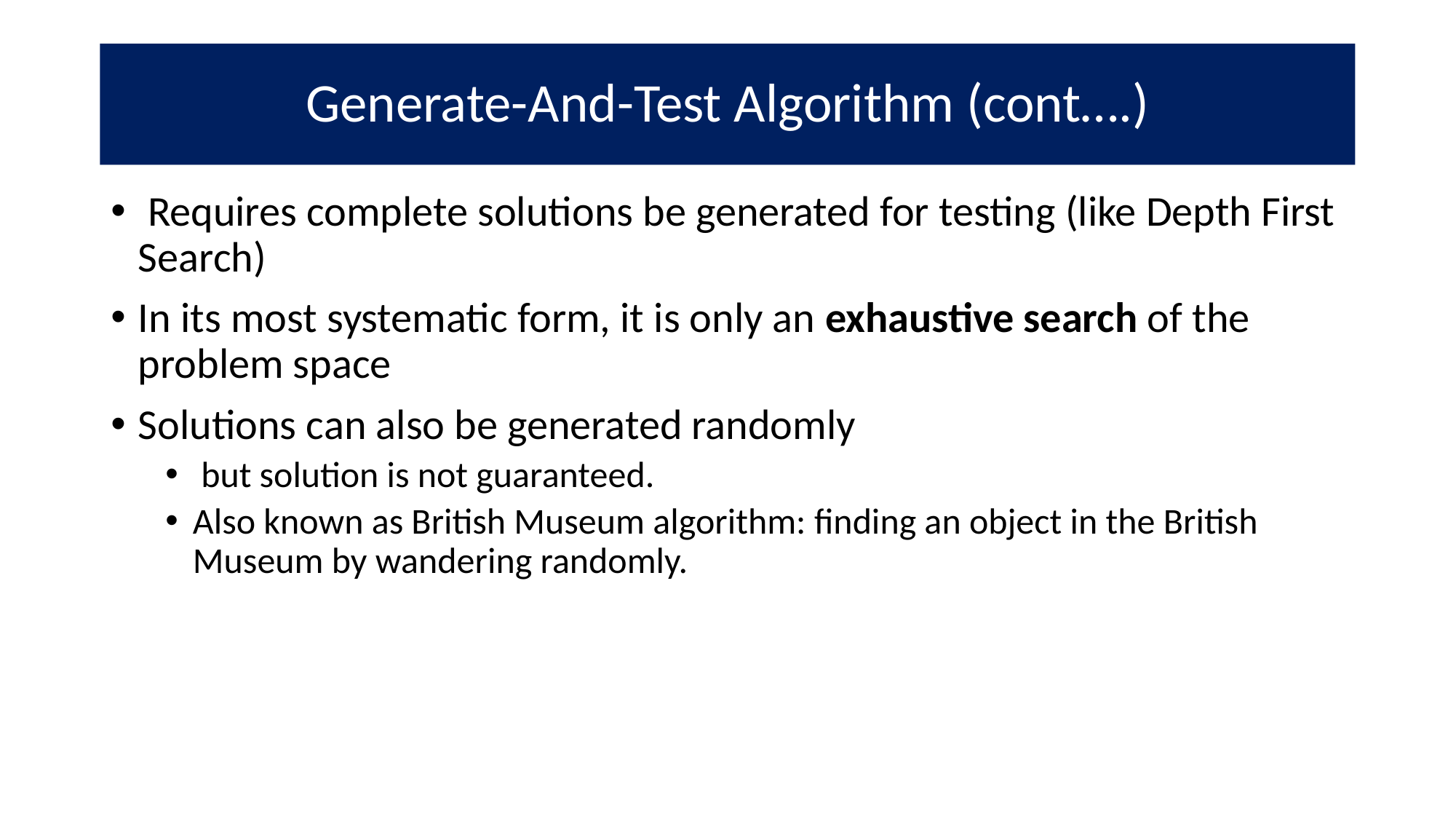

# Generate-And-Test Algorithm (cont….)
 Requires complete solutions be generated for testing (like Depth First Search)
In its most systematic form, it is only an exhaustive search of the problem space
Solutions can also be generated randomly
 but solution is not guaranteed.
Also known as British Museum algorithm: finding an object in the British Museum by wandering randomly.